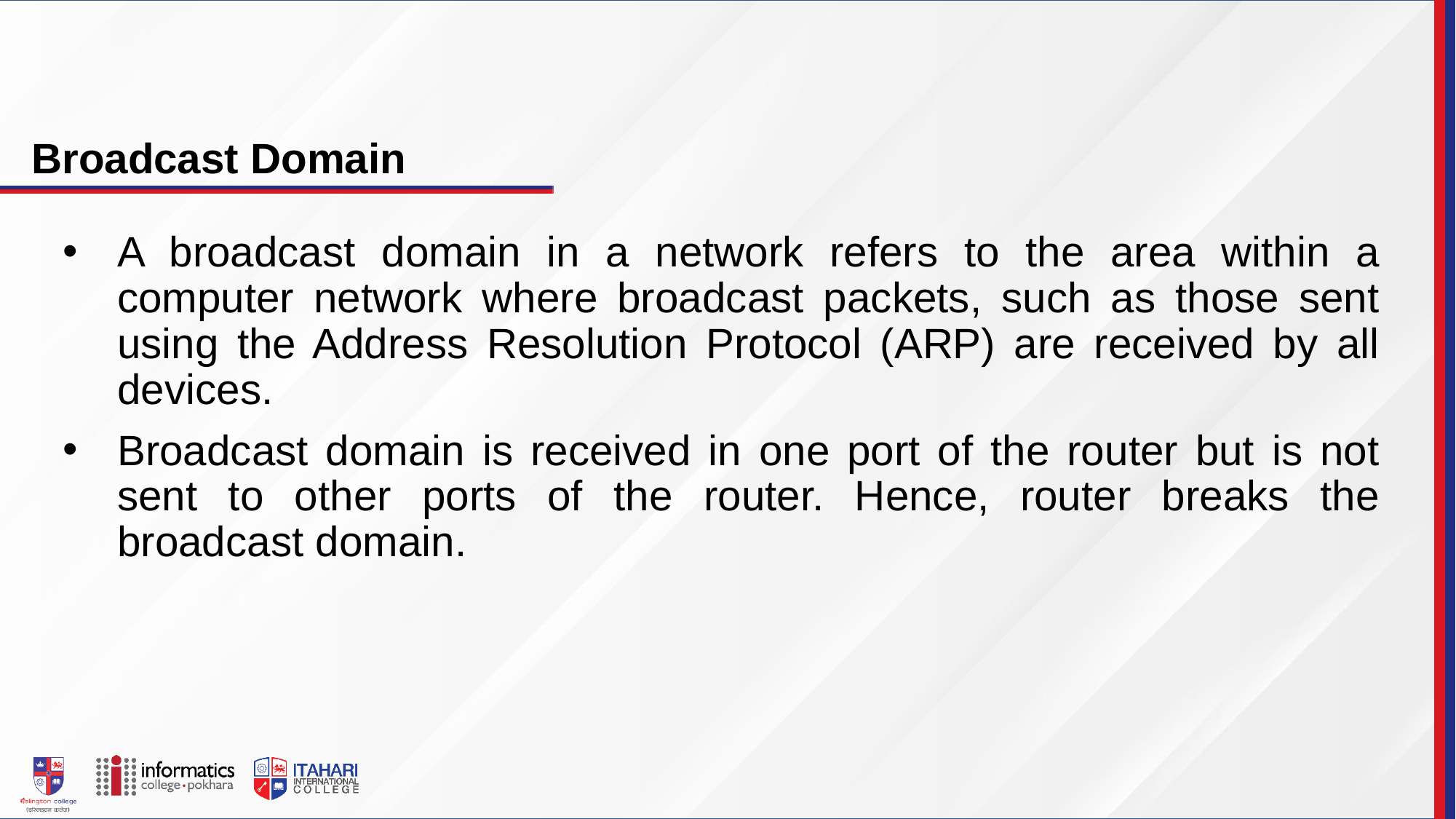

# Broadcast Domain
A broadcast domain in a network refers to the area within a computer network where broadcast packets, such as those sent using the Address Resolution Protocol (ARP) are received by all devices.
Broadcast domain is received in one port of the router but is not sent to other ports of the router. Hence, router breaks the broadcast domain.